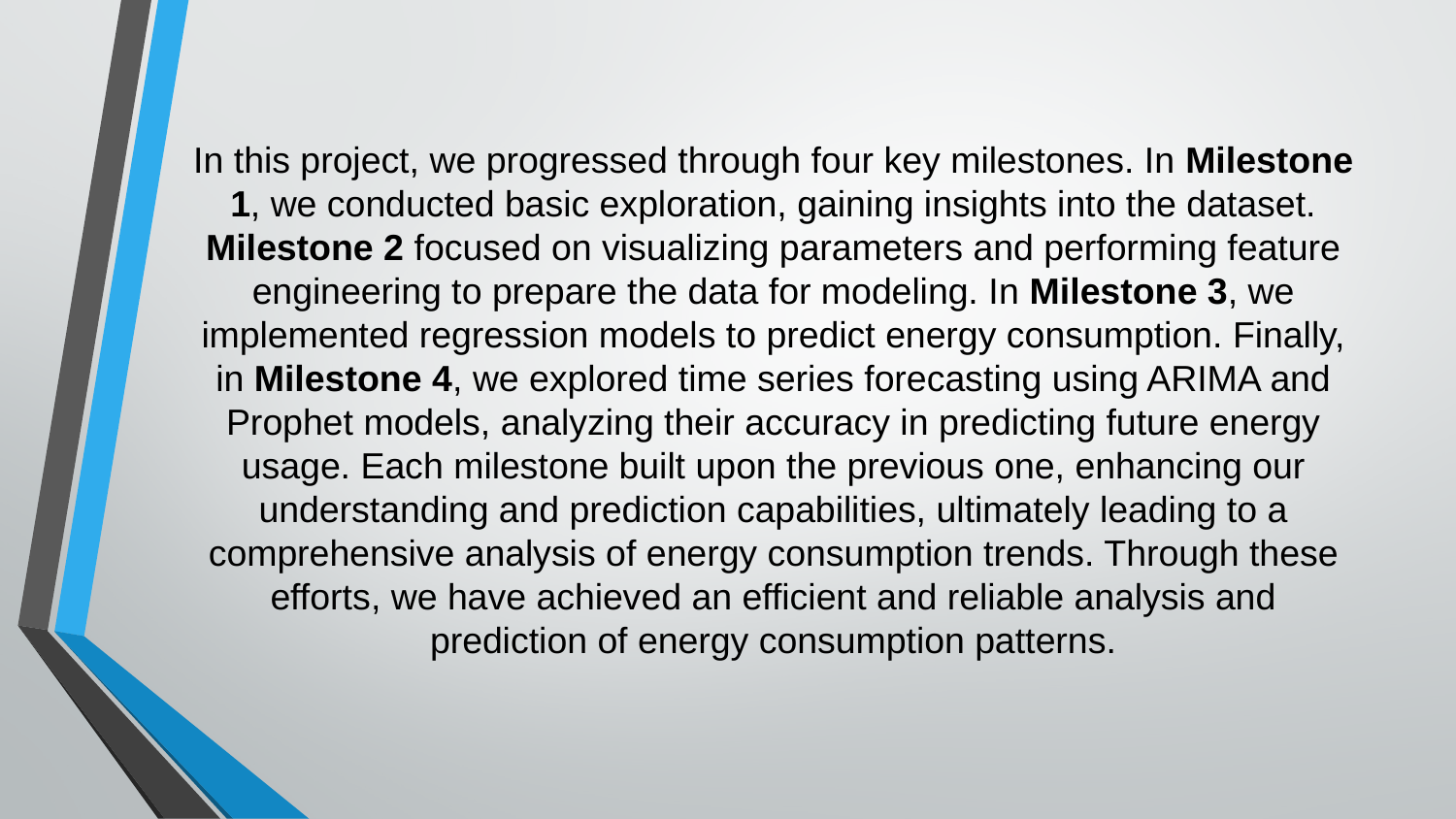

In this project, we progressed through four key milestones. In Milestone 1, we conducted basic exploration, gaining insights into the dataset. Milestone 2 focused on visualizing parameters and performing feature engineering to prepare the data for modeling. In Milestone 3, we implemented regression models to predict energy consumption. Finally, in Milestone 4, we explored time series forecasting using ARIMA and Prophet models, analyzing their accuracy in predicting future energy usage. Each milestone built upon the previous one, enhancing our understanding and prediction capabilities, ultimately leading to a comprehensive analysis of energy consumption trends. Through these efforts, we have achieved an efficient and reliable analysis and prediction of energy consumption patterns.